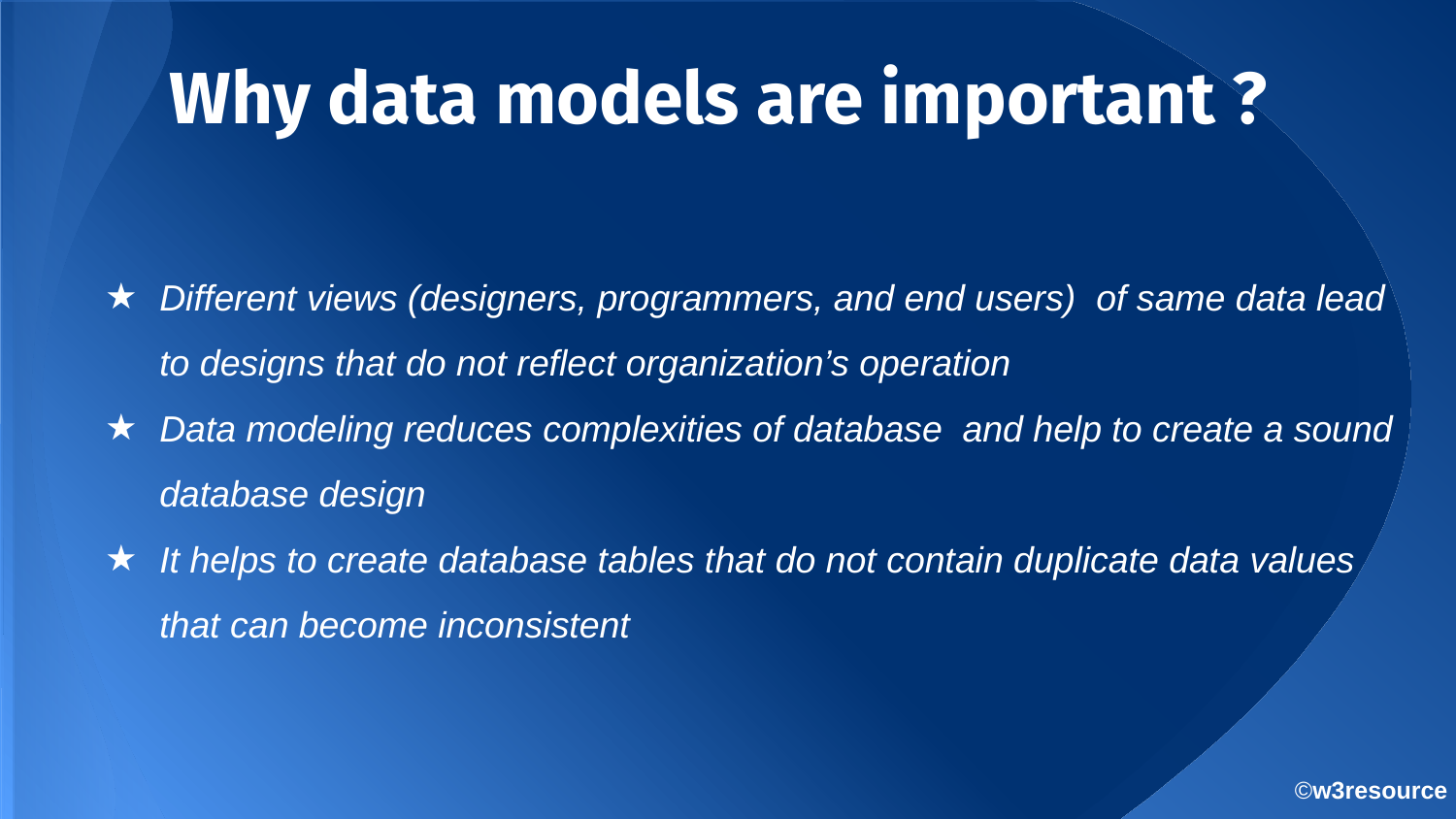

# Why data models are important ?
Different views (designers, programmers, and end users)  of same data lead to designs that do not reflect organization’s operation
Data modeling reduces complexities of database  and help to create a sound database design
It helps to create database tables that do not contain duplicate data values that can become inconsistent

©w3resource